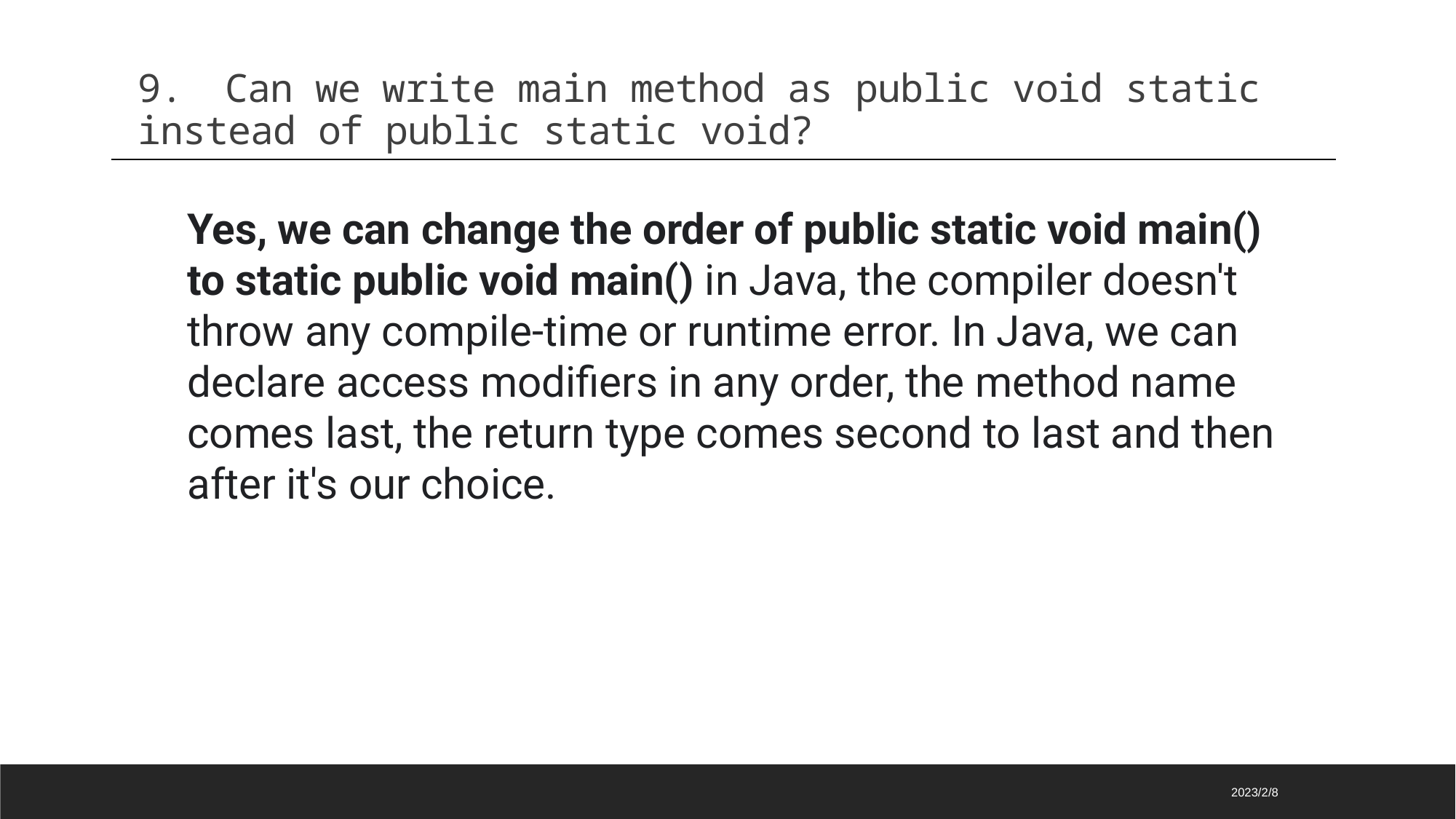

9.	Can we write main method as public void static instead of public static void?
Yes, we can change the order of public static void main() to static public void main() in Java, the compiler doesn't throw any compile-time or runtime error. In Java, we can declare access modifiers in any order, the method name comes last, the return type comes second to last and then after it's our choice.
2023/2/8